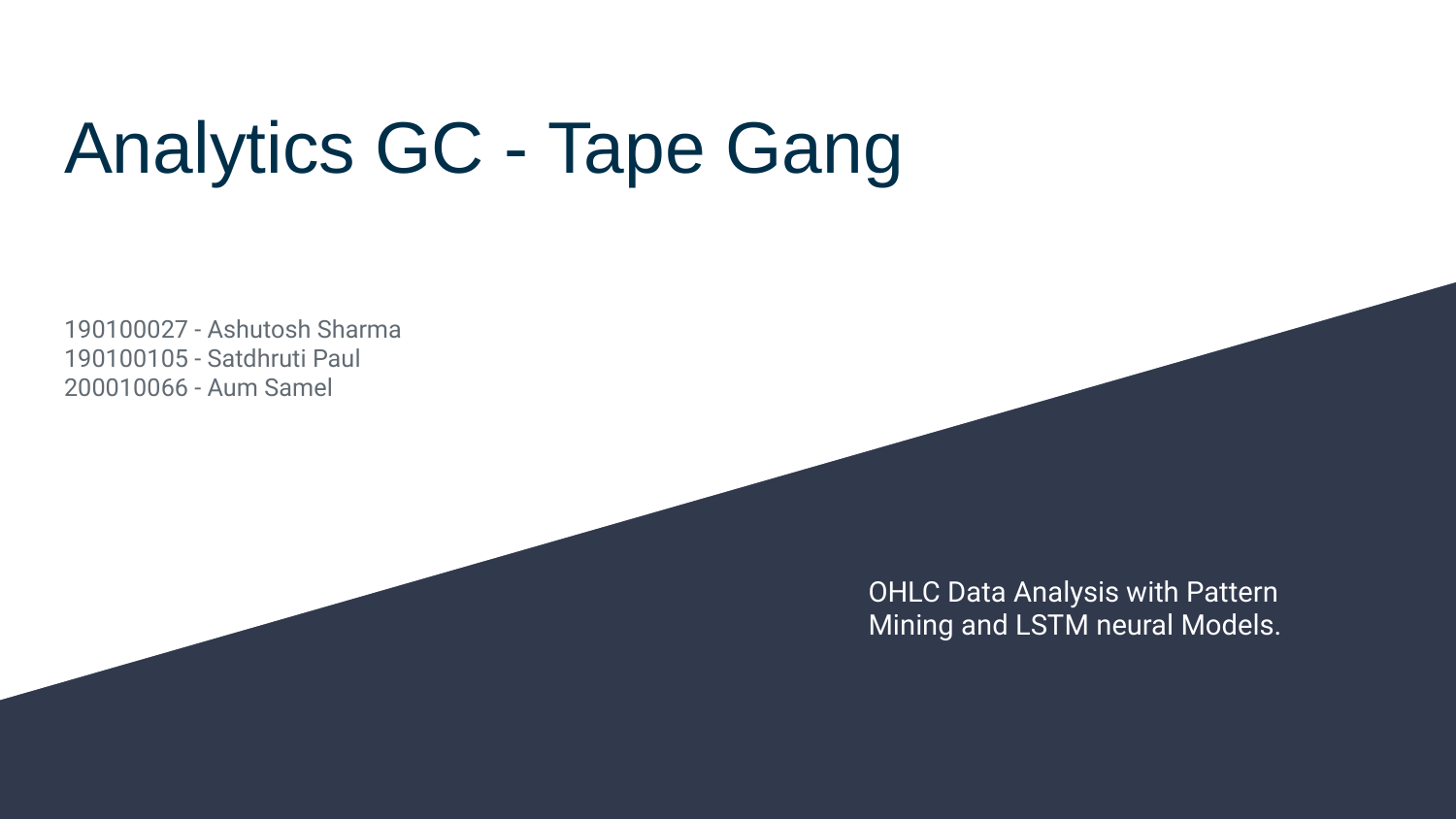

# Analytics GC - Tape Gang
190100027 - Ashutosh Sharma
190100105 - Satdhruti Paul
200010066 - Aum Samel
OHLC Data Analysis with Pattern Mining and LSTM neural Models.